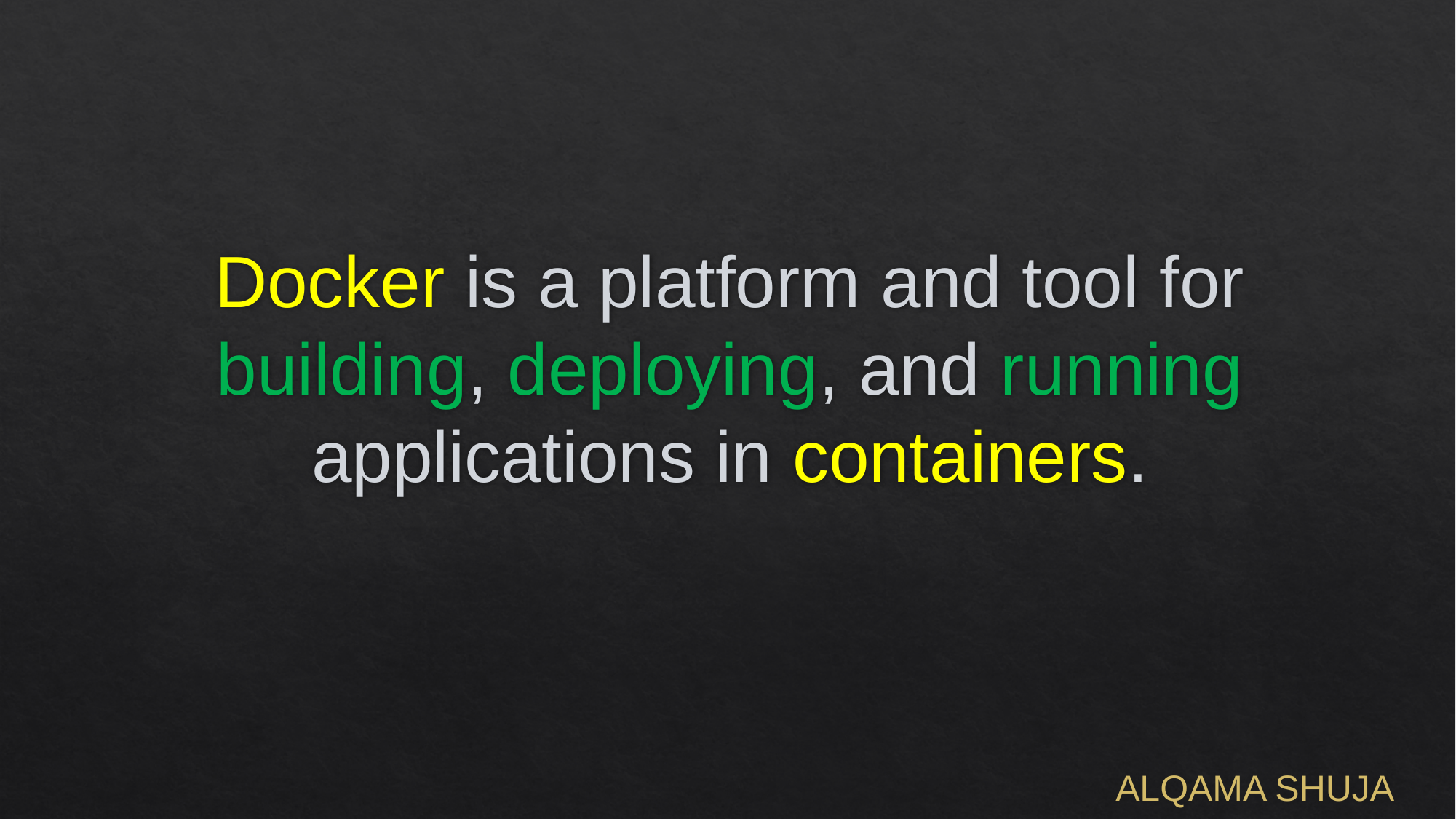

Docker is a platform and tool for building, deploying, and running applications in containers.